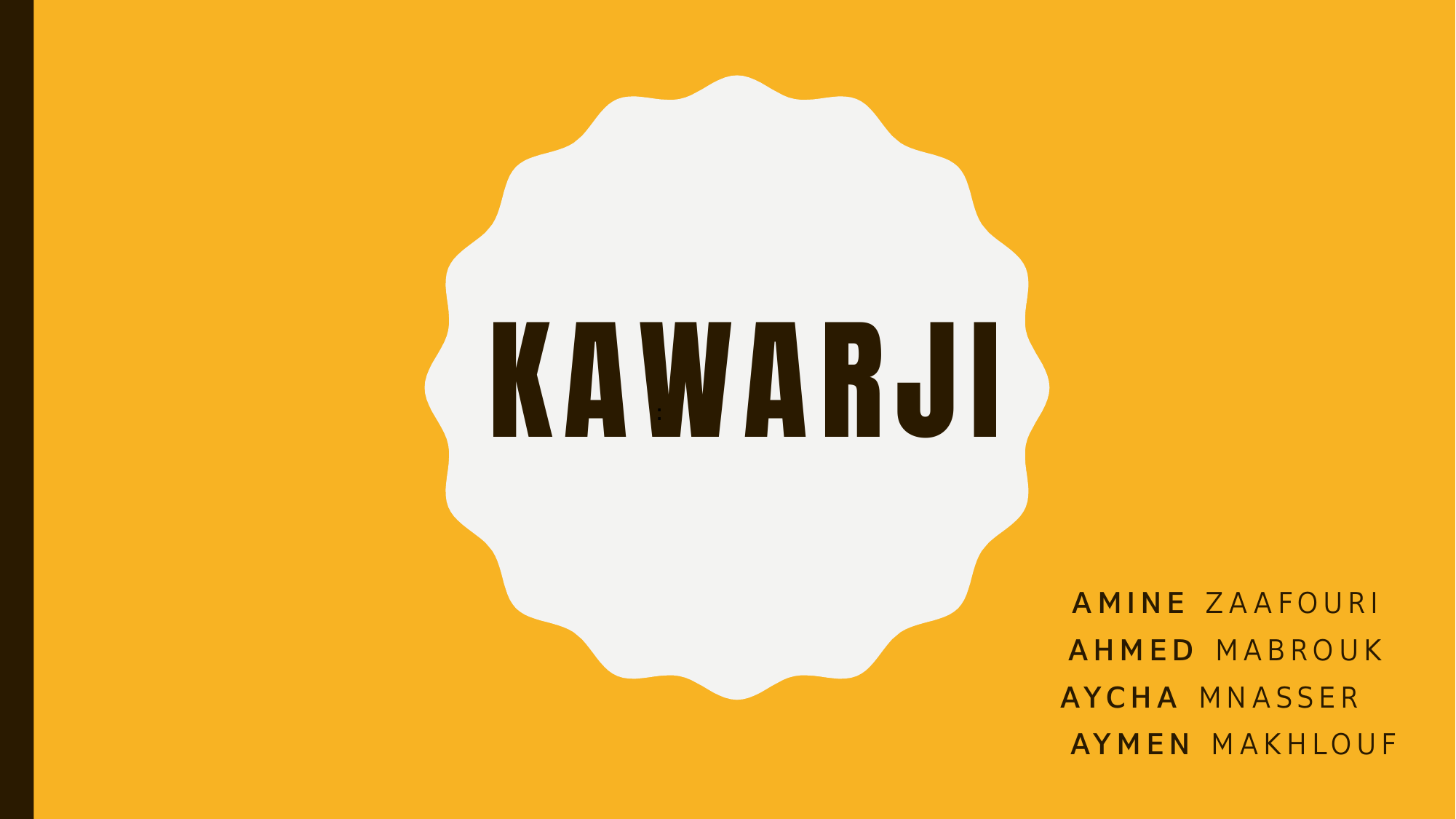

# Kawarji
:
                                        amine zaafouri
                                        ahMED Mabrouk
                                      Aycha mnasser
                                         Aymen MAKHLOUF